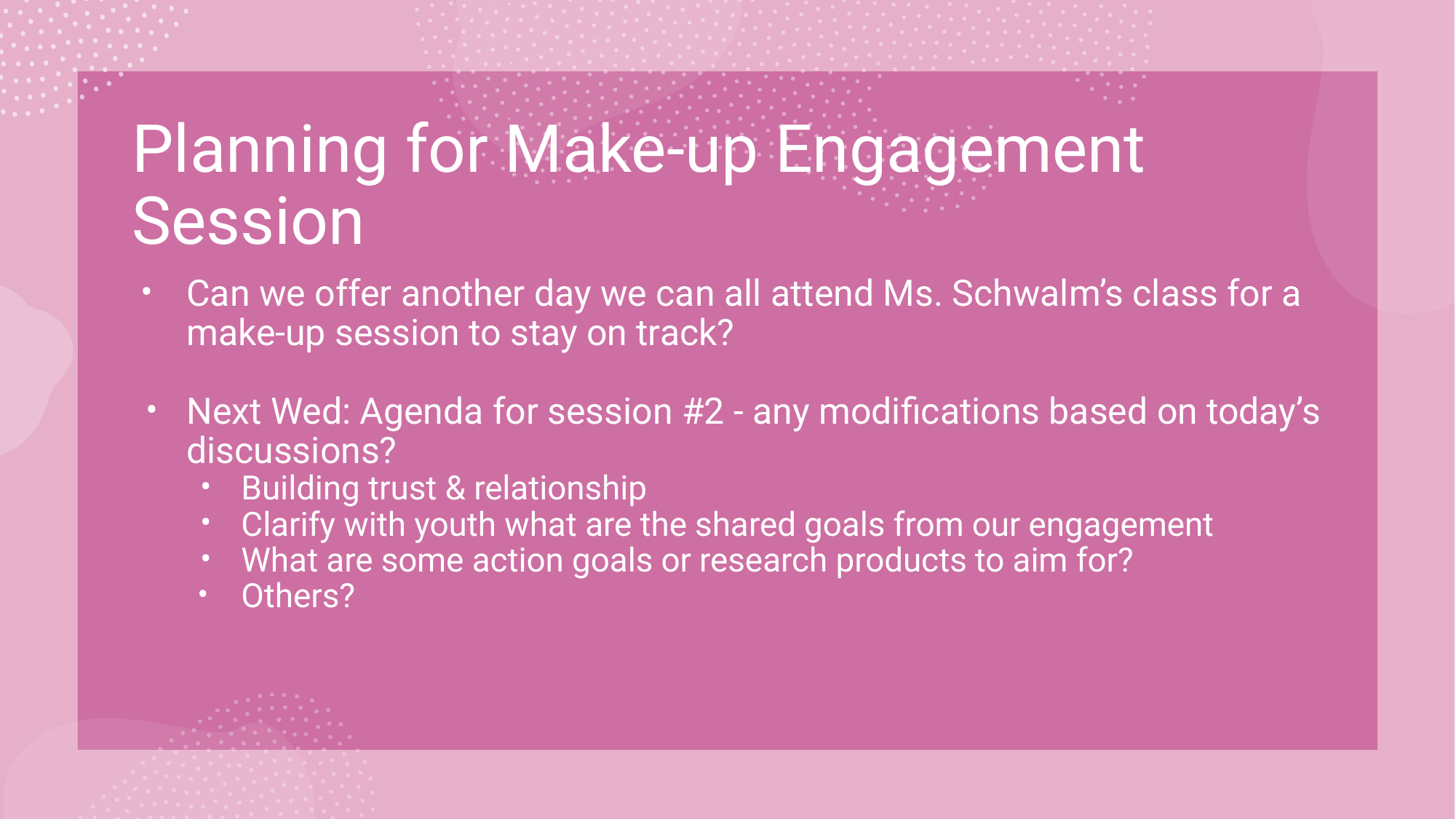

# Planning for Make-up Engagement Session
Can we offer another day we can all attend Ms. Schwalm’s class for a make-up session to stay on track?

Next Wed: Agenda for session #2 - any modifications based on today’s discussions?
Building trust & relationship
Clarify with youth what are the shared goals from our engagement
What are some action goals or research products to aim for?
Others?